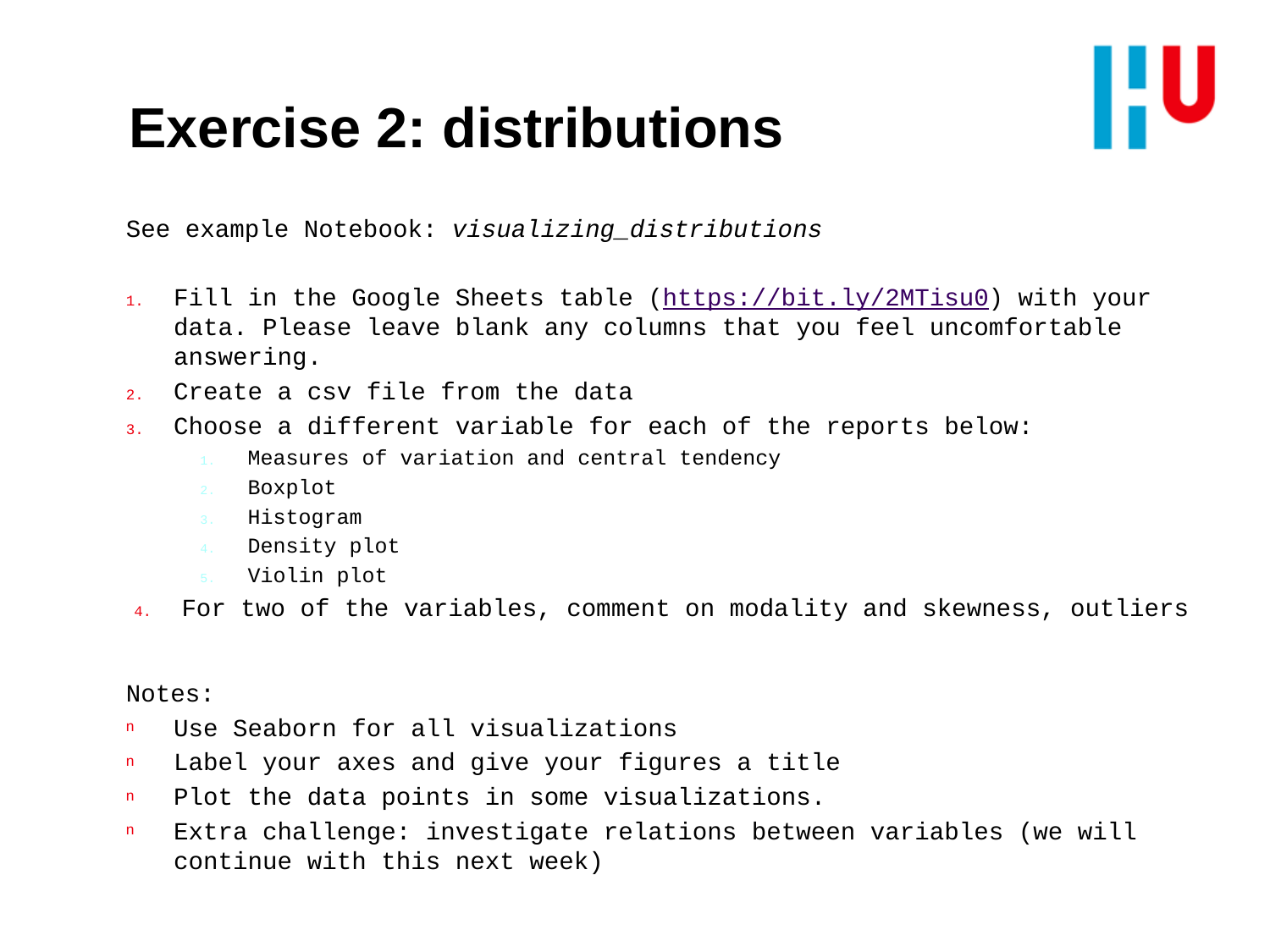

# Exercise 2: distributions
See example Notebook: visualizing_distributions

Fill in the Google Sheets table (https://bit.ly/2MTisu0) with your data. Please leave blank any columns that you feel uncomfortable answering.
Create a csv file from the data
Choose a different variable for each of the reports below:
Measures of variation and central tendency
Boxplot
Histogram
Density plot
Violin plot
For two of the variables, comment on modality and skewness, outliers

Notes:
Use Seaborn for all visualizations
Label your axes and give your figures a title
Plot the data points in some visualizations.
Extra challenge: investigate relations between variables (we will continue with this next week)